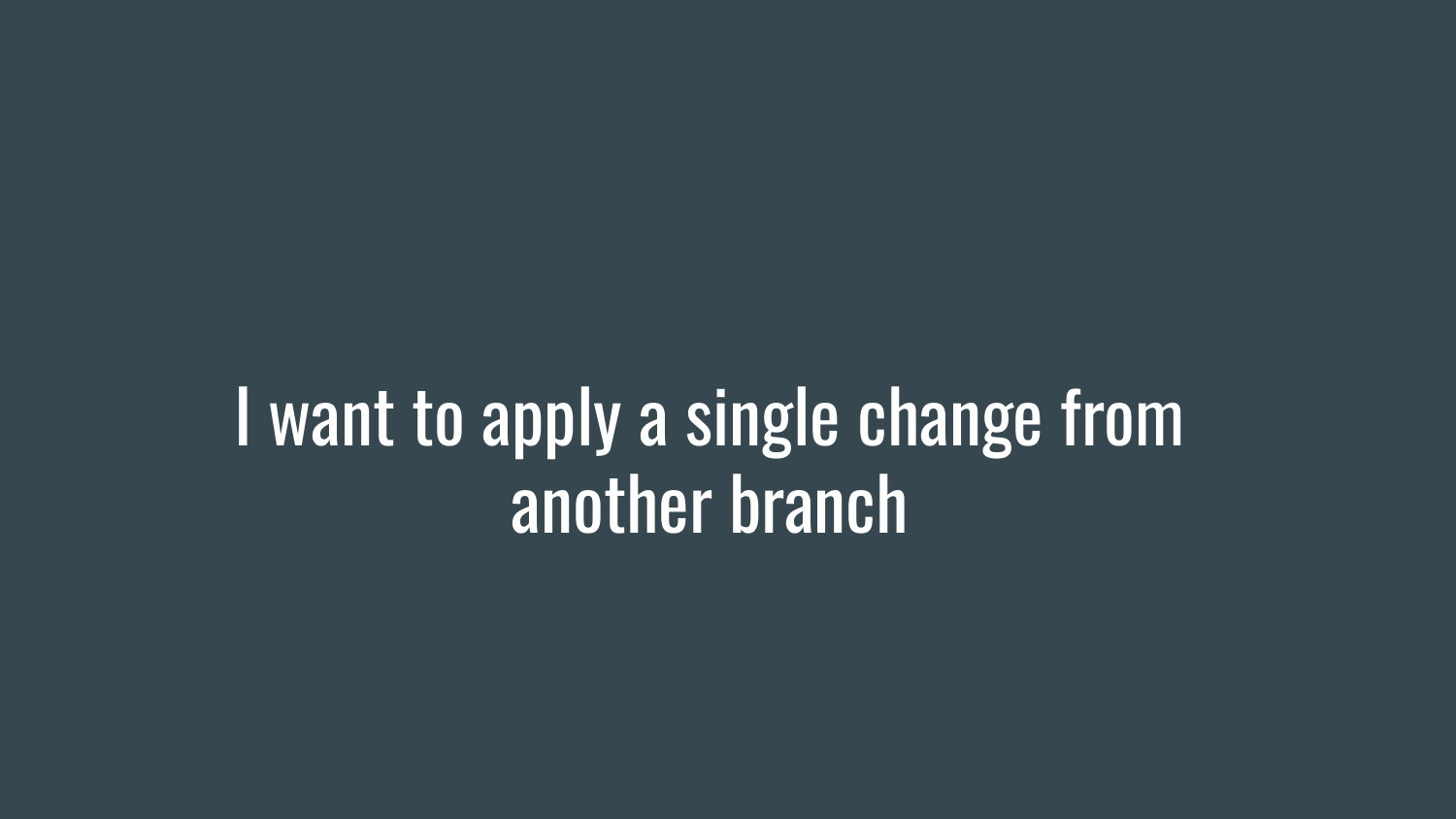

# I want to apply a single change from another branch